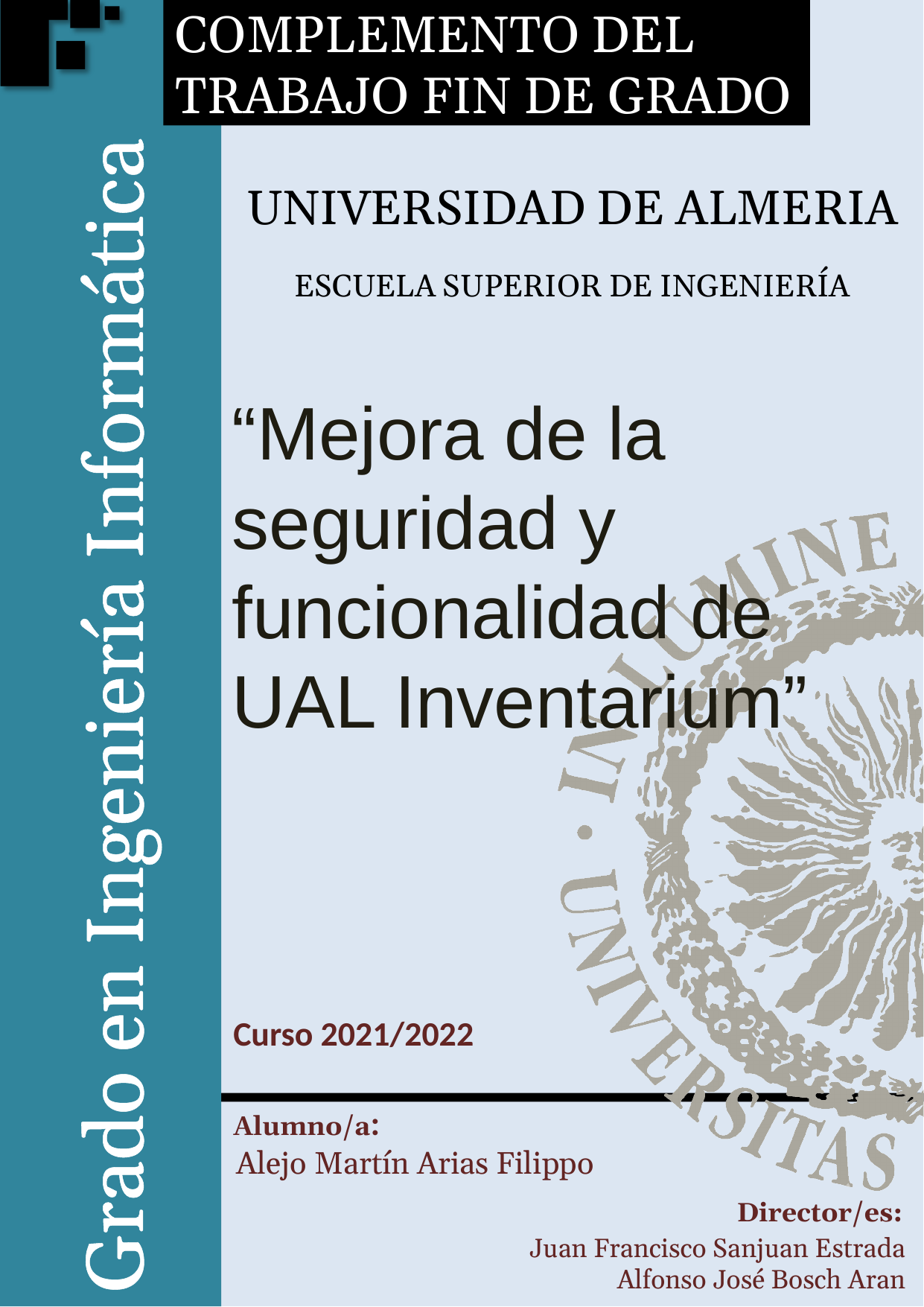

“Mejora de la seguridad y funcionalidad de UAL Inventarium”
Alejo Martín Arias Filippo
Juan Francisco Sanjuan Estrada
Alfonso José Bosch Aran